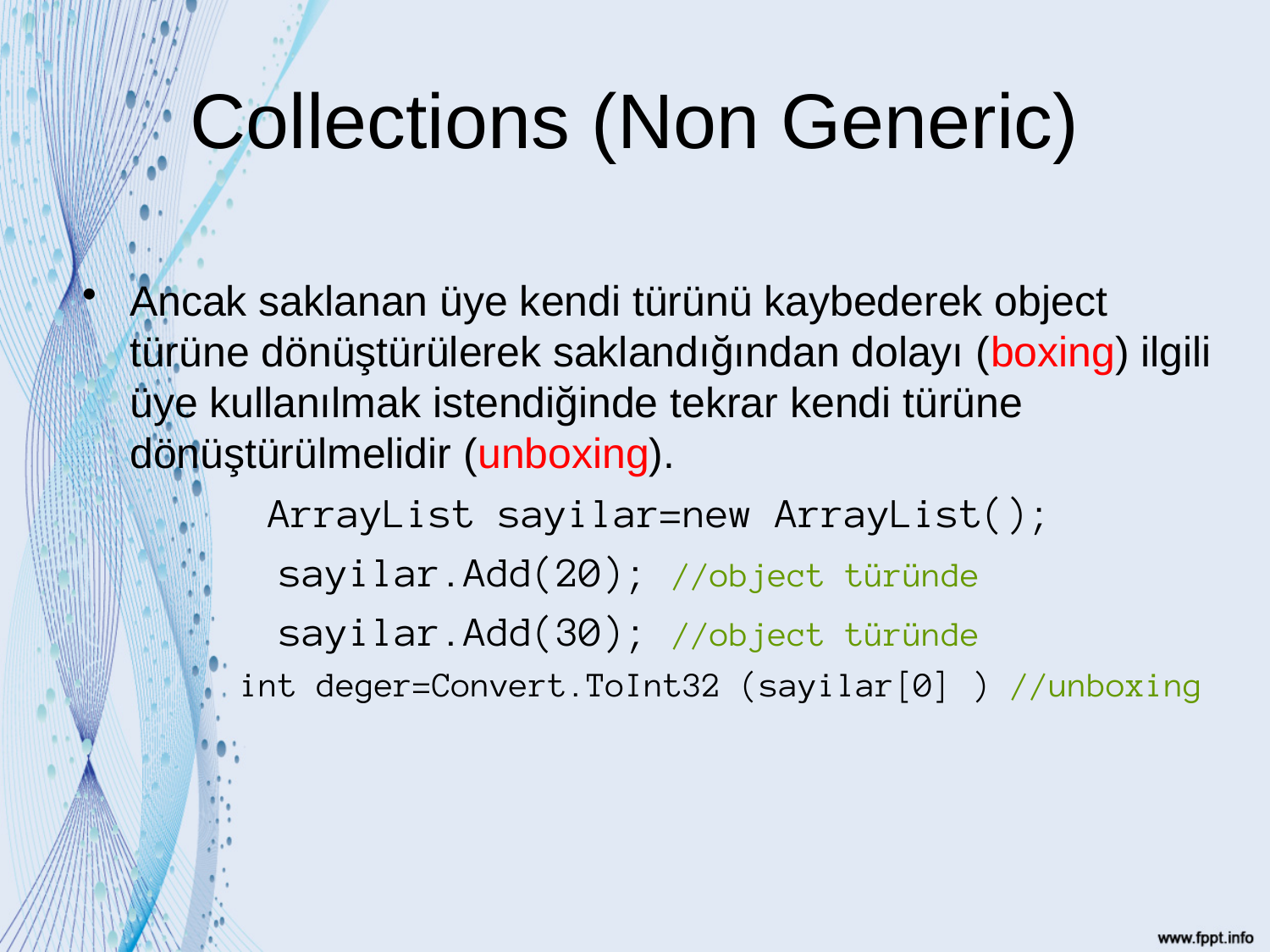

# Collections (Non Generic)
Ancak saklanan üye kendi türünü kaybederek object türüne dönüştürülerek saklandığından dolayı (boxing) ilgili üye kullanılmak istendiğinde tekrar kendi türüne dönüştürülmelidir (unboxing).
         	 ArrayList sayilar=new ArrayList();
		 sayilar.Add(20); //object türünde
		 sayilar.Add(30); //object türünde
  int deger=Convert.ToInt32 (sayilar[0] ) //unboxing